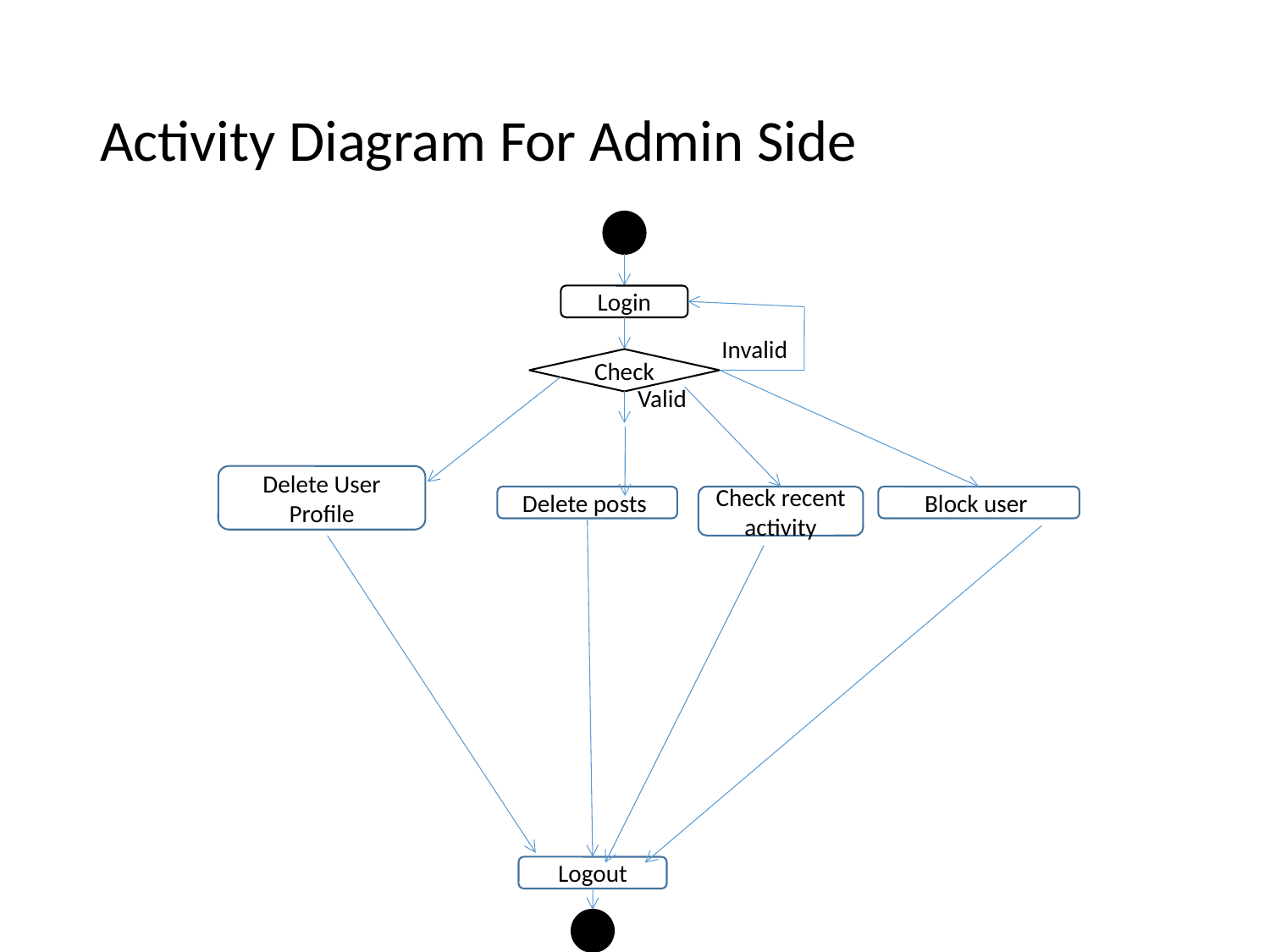

# Activity Diagram For Admin Side

Login
Invalid
Check
Valid
Delete User Profile
Delete posts
Check recent activity
Block user
Logout